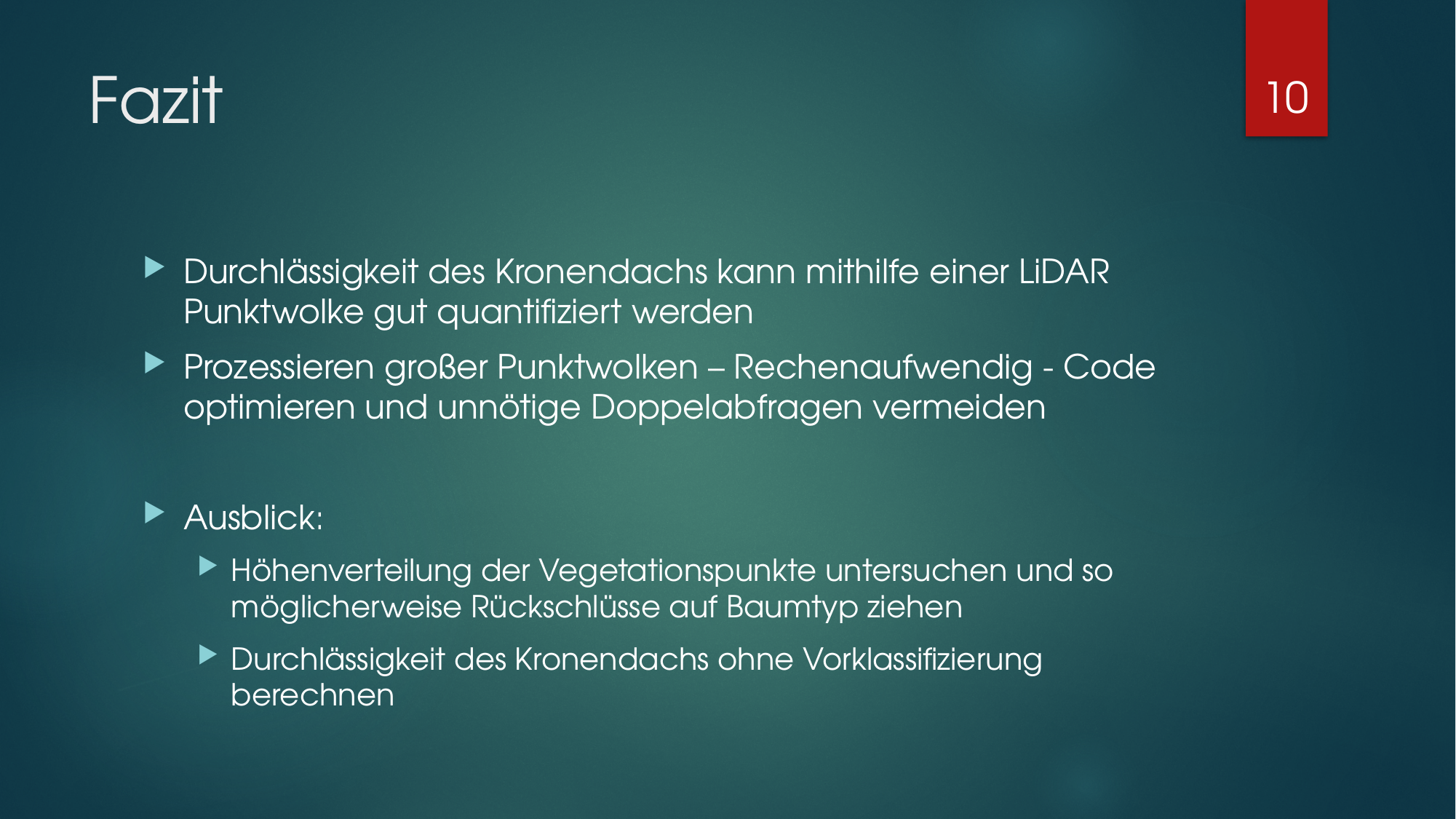

10
# Fazit
Durchlässigkeit des Kronendachs kann mithilfe einer LiDAR Punktwolke gut quantifiziert werden
Prozessieren großer Punktwolken – Rechenaufwendig - Code optimieren und unnötige Doppelabfragen vermeiden

Ausblick:
Höhenverteilung der Vegetationspunkte untersuchen und so möglicherweise Rückschlüsse auf Baumtyp ziehen
Durchlässigkeit des Kronendachs ohne Vorklassifizierung berechnen